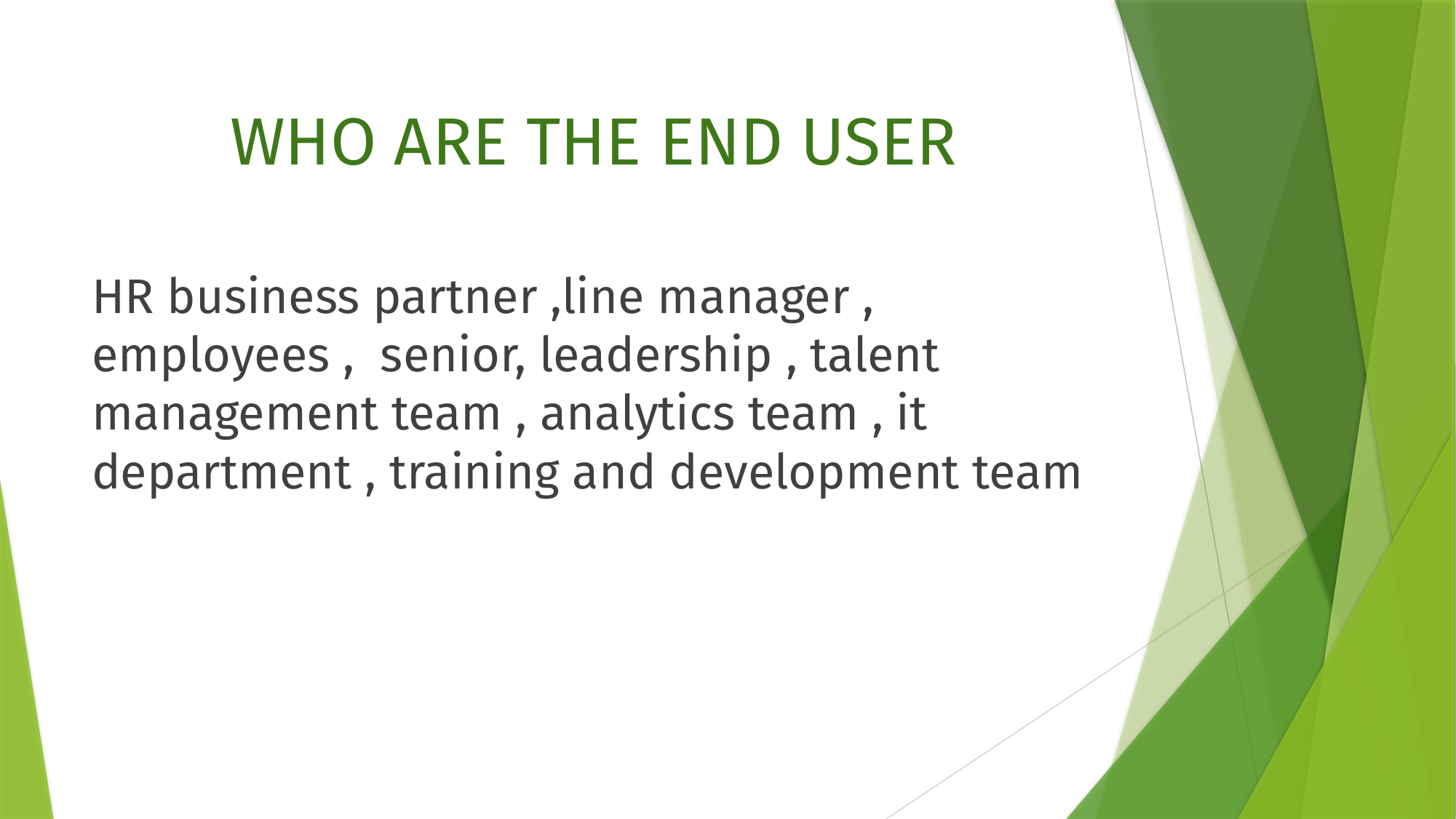

# WHO ARE THE END USER
HR business partner ,line manager , employees ,  senior, leadership , talent management team , analytics team , it department , training and development team